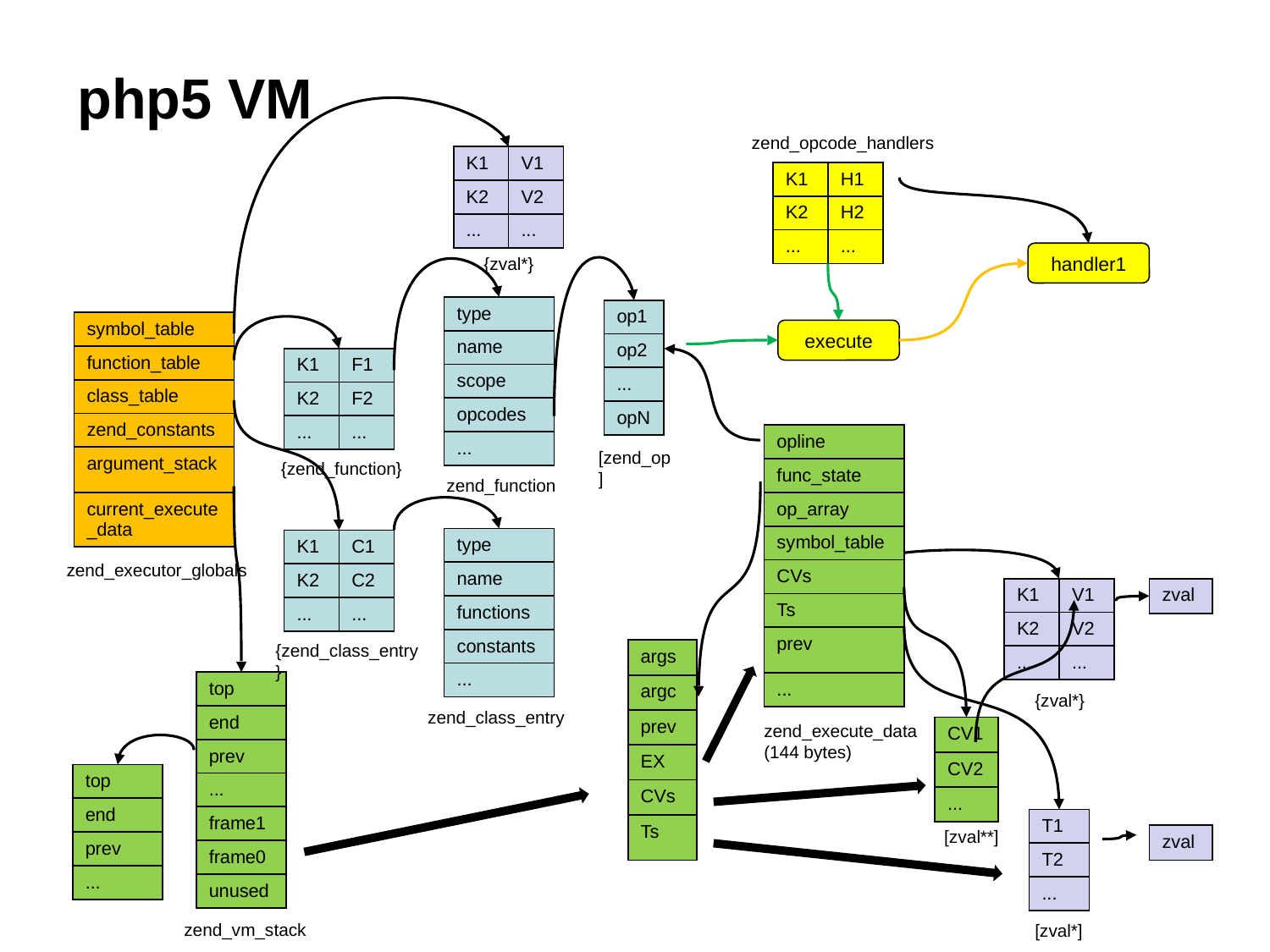

# php5 VM
zend_opcode_handlers
| K1 | V1 |
| --- | --- |
| K2 | V2 |
| ... | ... |
| K1 | H1 |
| --- | --- |
| K2 | H2 |
| ... | ... |
handler1
{zval*}
| type |
| --- |
| name |
| scope |
| opcodes |
| ... |
| op1 |
| --- |
| op2 |
| ... |
| opN |
| symbol\_table |
| --- |
| function\_table |
| class\_table |
| zend\_constants |
| argument\_stack |
| current\_execute\_data |
execute
| K1 | F1 |
| --- | --- |
| K2 | F2 |
| ... | ... |
| opline |
| --- |
| func\_state |
| op\_array |
| symbol\_table |
| CVs |
| Ts |
| prev |
| ... |
[zend_op]
{zend_function}
zend_function
| type |
| --- |
| name |
| functions |
| constants |
| ... |
| K1 | C1 |
| --- | --- |
| K2 | C2 |
| ... | ... |
zend_executor_globals
| K1 | V1 |
| --- | --- |
| K2 | V2 |
| ... | ... |
| zval |
| --- |
{zend_class_entry}
| args |
| --- |
| argc |
| prev |
| EX |
| CVs |
| Ts |
| top |
| --- |
| end |
| prev |
| ... |
| frame1 |
| frame0 |
| unused |
{zval*}
zend_class_entry

zend_execute_data
(144 bytes)
| CV1 |
| --- |
| CV2 |
| ... |
| top |
| --- |
| end |
| prev |
| ... |

| T1 |
| --- |
| T2 |
| ... |

[zval**]
| zval |
| --- |

zend_vm_stack
[zval*]